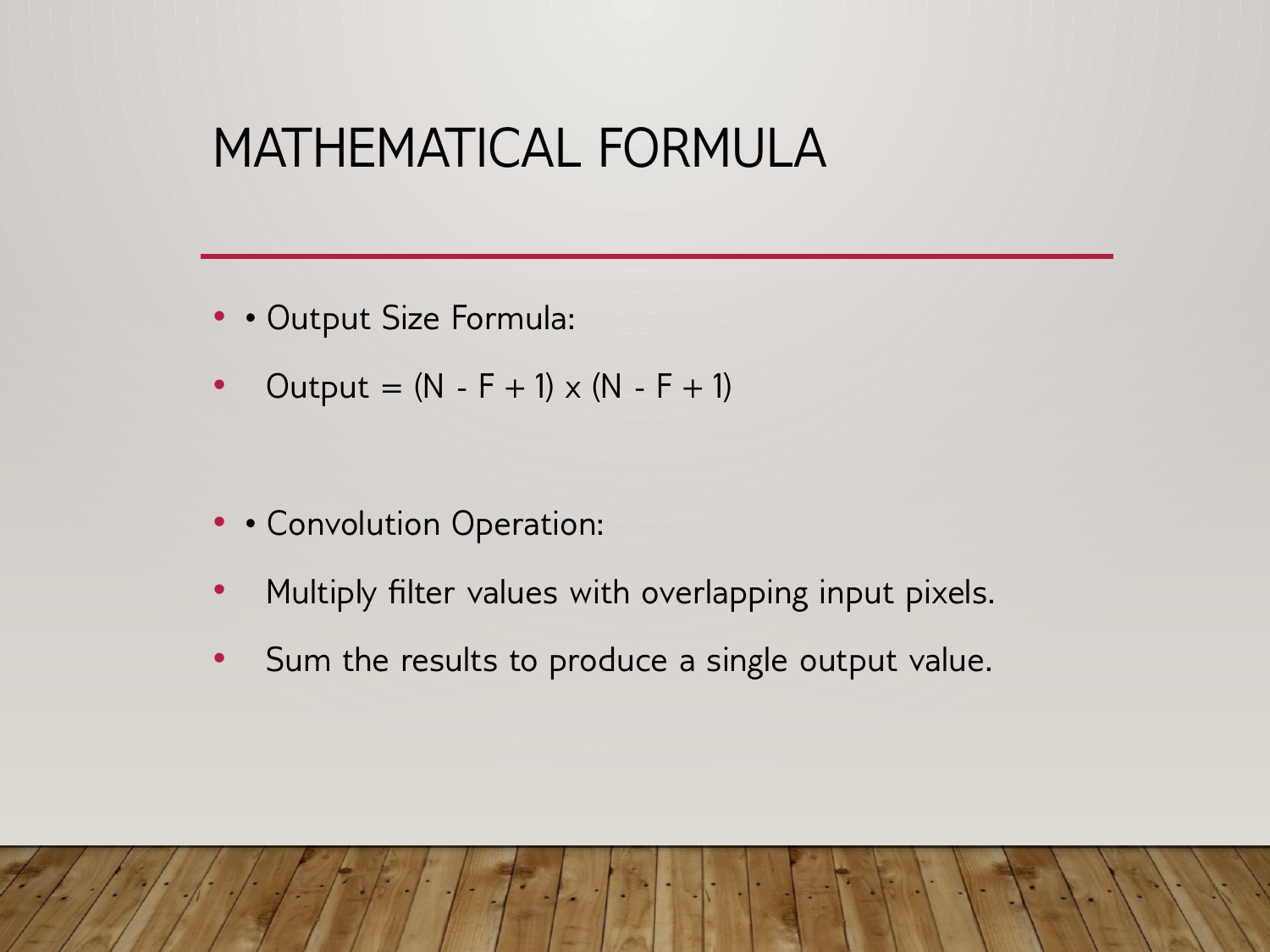

# Mathematical Formula
• Output Size Formula:
  Output = (N - F + 1) x (N - F + 1)

• Convolution Operation:
  Multiply filter values with overlapping input pixels.
  Sum the results to produce a single output value.